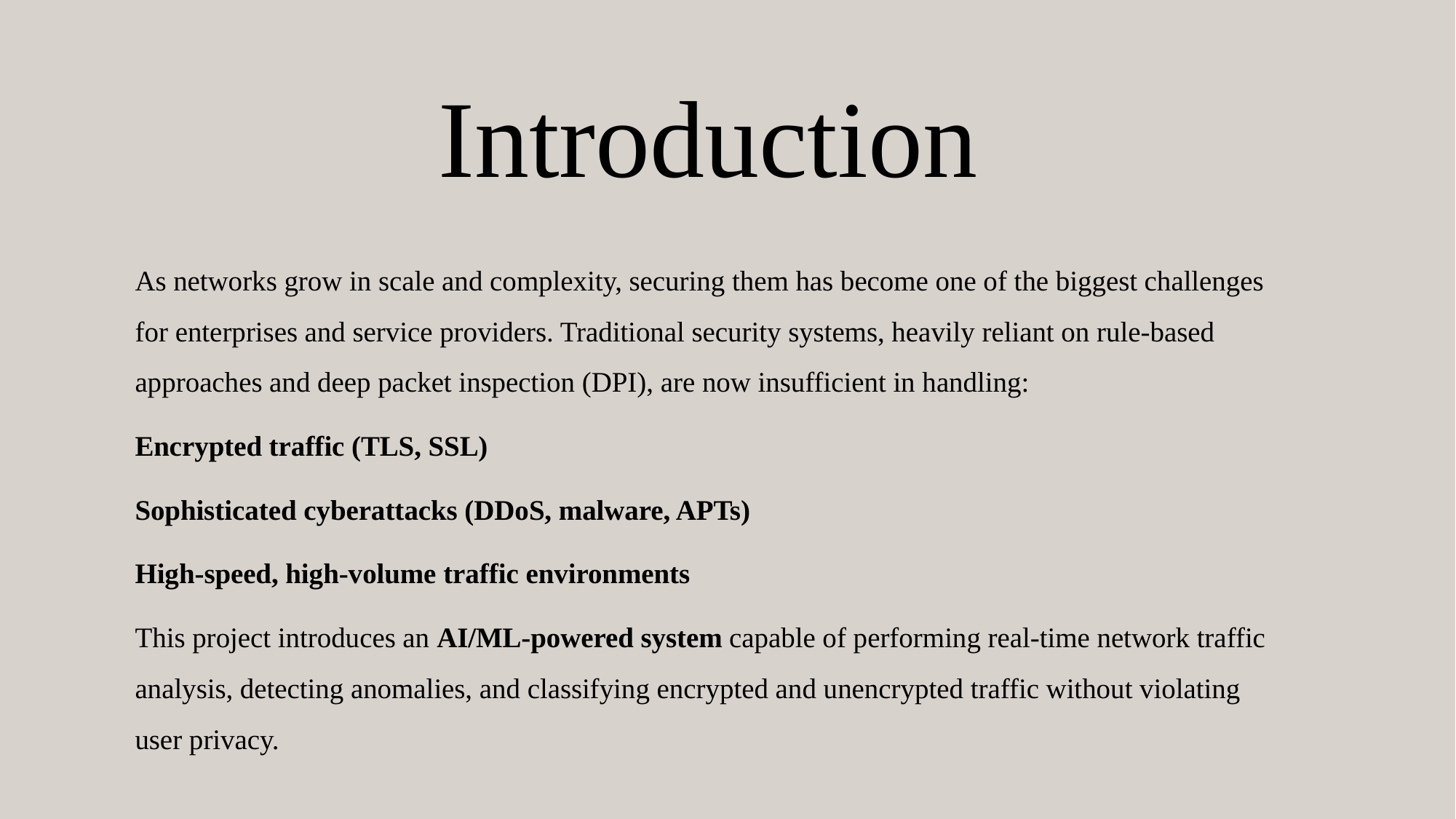

# Introduction
As networks grow in scale and complexity, securing them has become one of the biggest challenges for enterprises and service providers. Traditional security systems, heavily reliant on rule-based approaches and deep packet inspection (DPI), are now insufficient in handling:
Encrypted traffic (TLS, SSL)
Sophisticated cyberattacks (DDoS, malware, APTs)
High-speed, high-volume traffic environments
This project introduces an AI/ML-powered system capable of performing real-time network traffic analysis, detecting anomalies, and classifying encrypted and unencrypted traffic without violating user privacy.